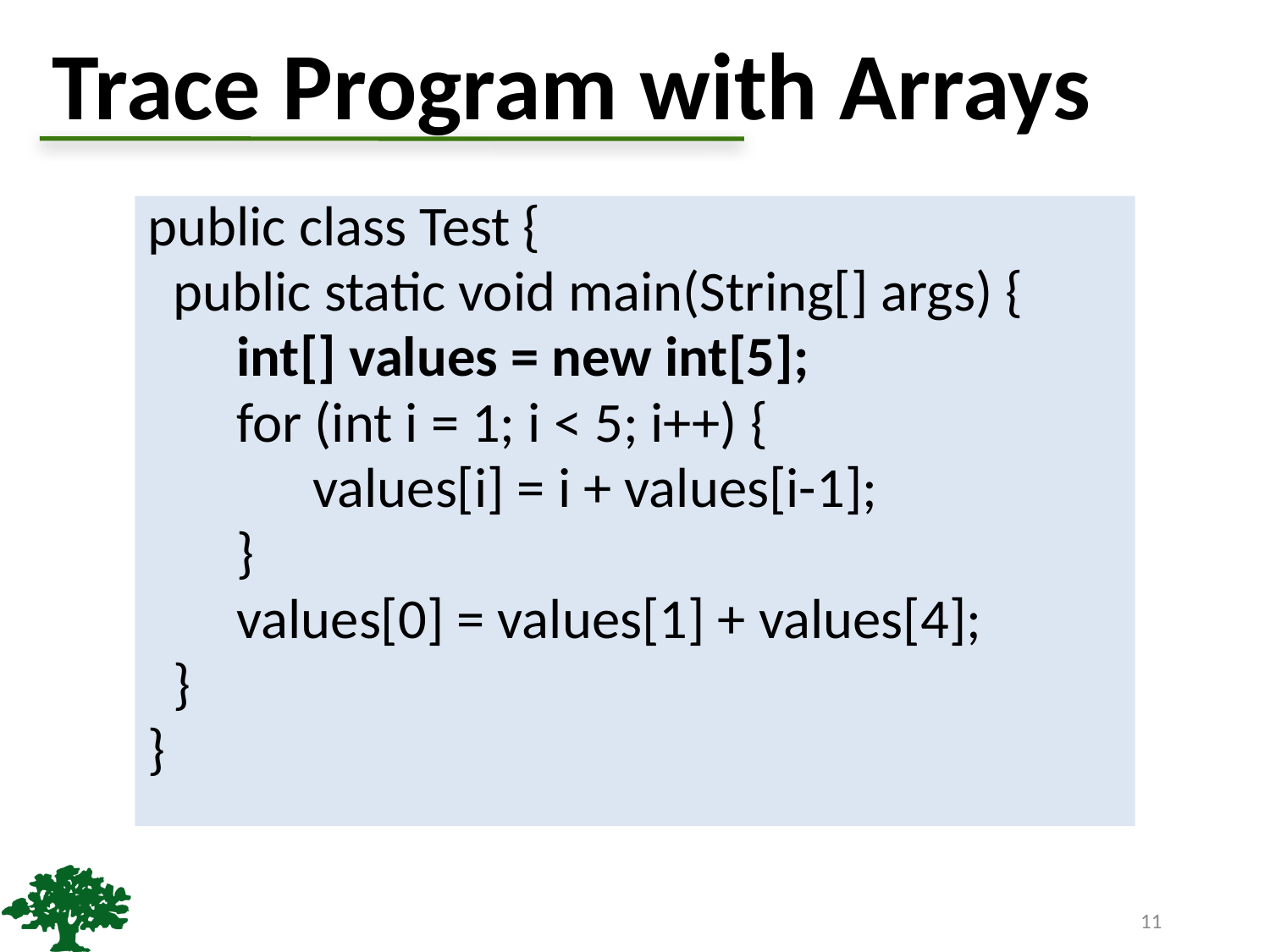

# Trace Program with Arrays
public class Test {
  public static void main(String[] args) {
       int[] values = new int[5];
       for (int i = 1; i < 5; i++) {
             values[i] = i + values[i-1];
       }
       values[0] = values[1] + values[4];
  }
}

11